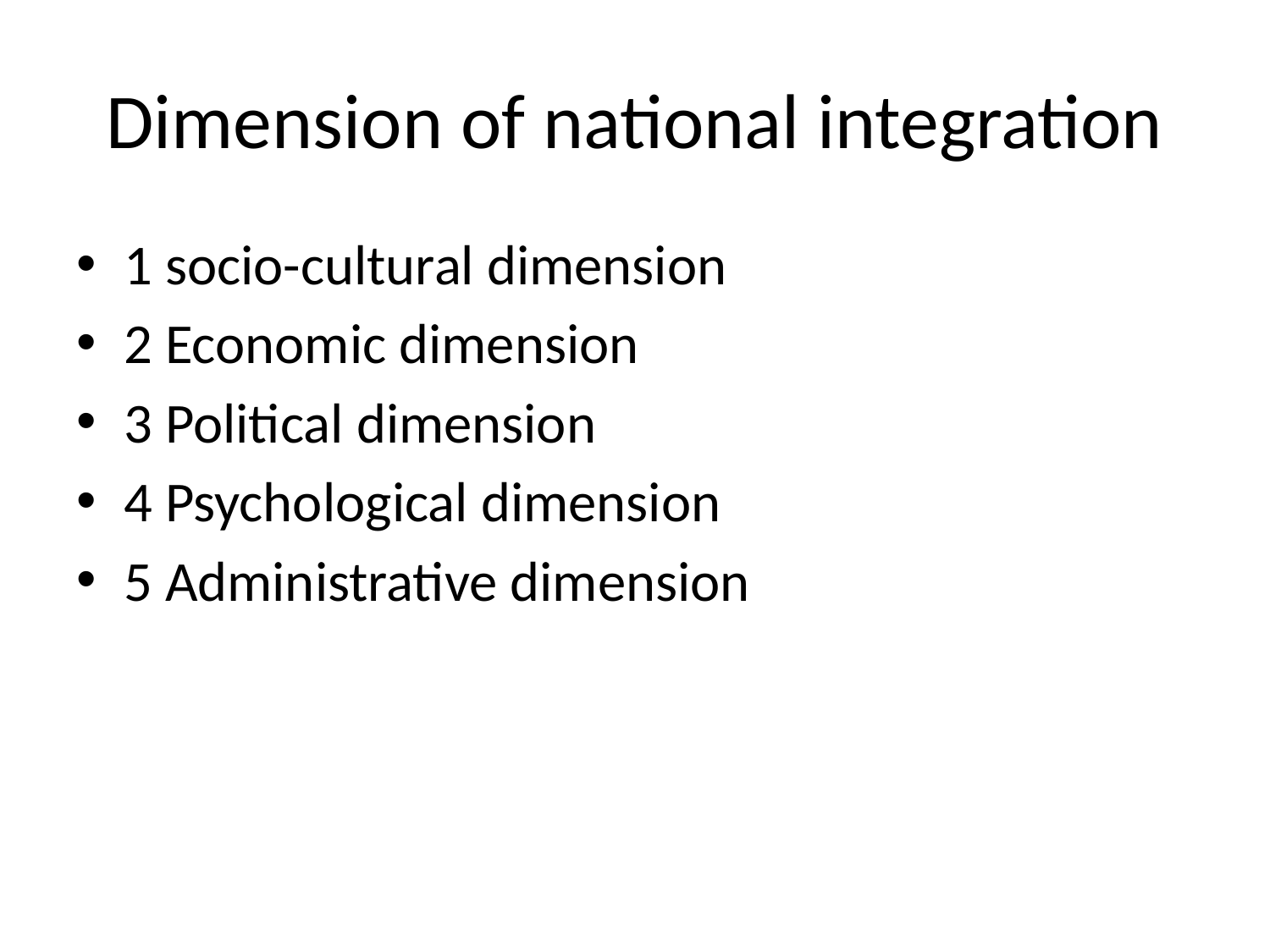

# Dimension of national integration
1 socio-cultural dimension
2 Economic dimension
3 Political dimension
4 Psychological dimension
5 Administrative dimension